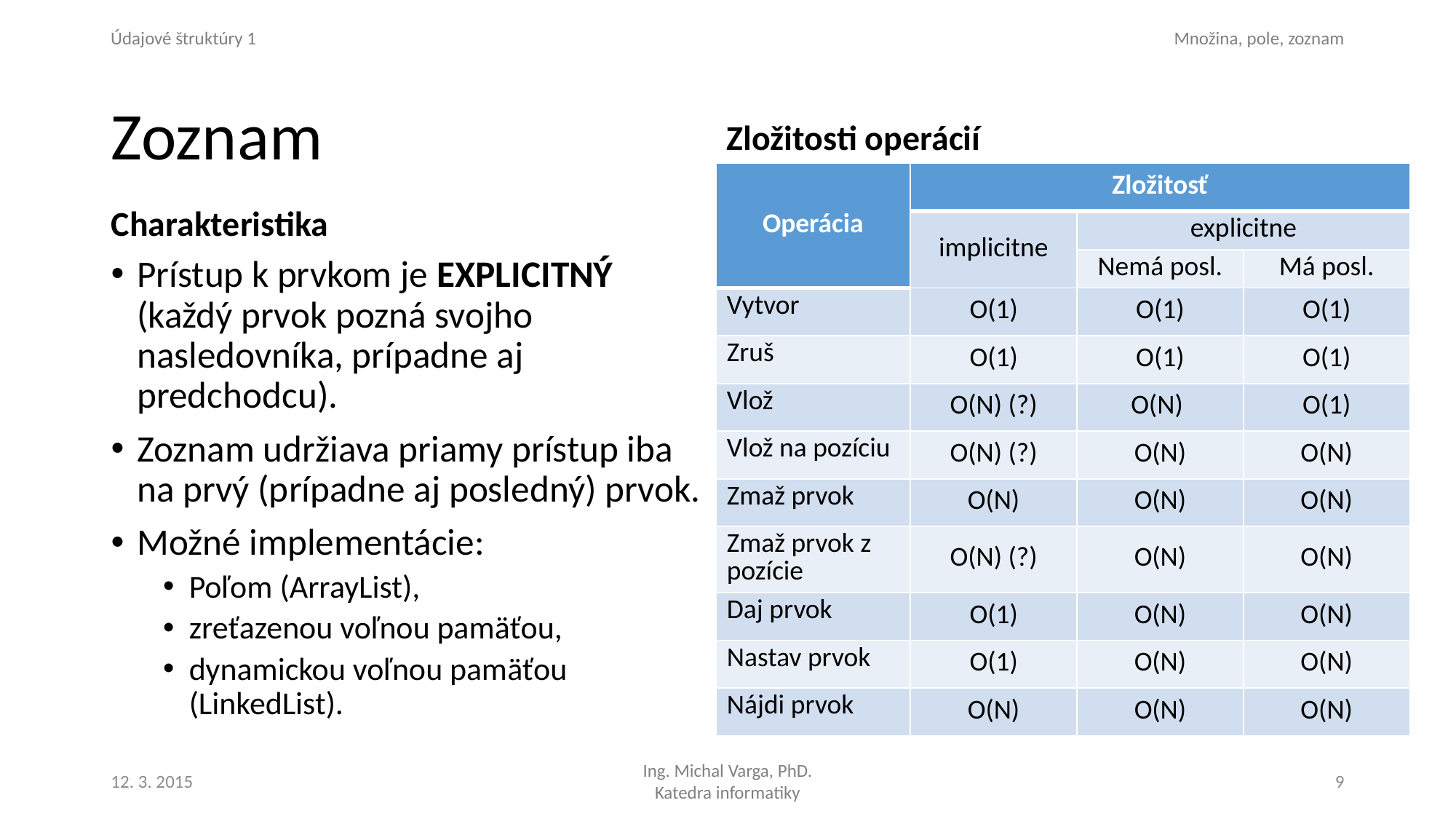

# Zoznam
Zložitosti operácií
| Operácia | Zložitosť |  |  |
| --- | --- | --- | --- |
|  | implicitne | explicitne |  |
|  |  | Nemá posl. | Má posl. |
| Vytvor | O(1) | O(1) | O(1) |
| Zruš | O(1) | O(1) | O(1) |
| Vlož | O(N) (?) | O(N) | O(1) |
| Vlož na pozíciu | O(N) (?) | O(N) | O(N) |
| Zmaž prvok | O(N) | O(N) | O(N) |
| Zmaž prvok z pozície | O(N) (?) | O(N) | O(N) |
| Daj prvok | O(1) | O(N) | O(N) |
| Nastav prvok | O(1) | O(N) | O(N) |
| Nájdi prvok | O(N) | O(N) | O(N) |
Charakteristika
Prístup k prvkom je EXPLICITNÝ (každý prvok pozná svojho nasledovníka, prípadne aj predchodcu).
Zoznam udržiava priamy prístup iba na prvý (prípadne aj posledný) prvok.
Možné implementácie:
Poľom (ArrayList),
zreťazenou voľnou pamäťou,
dynamickou voľnou pamäťou (LinkedList).

12. 3. 2015
9